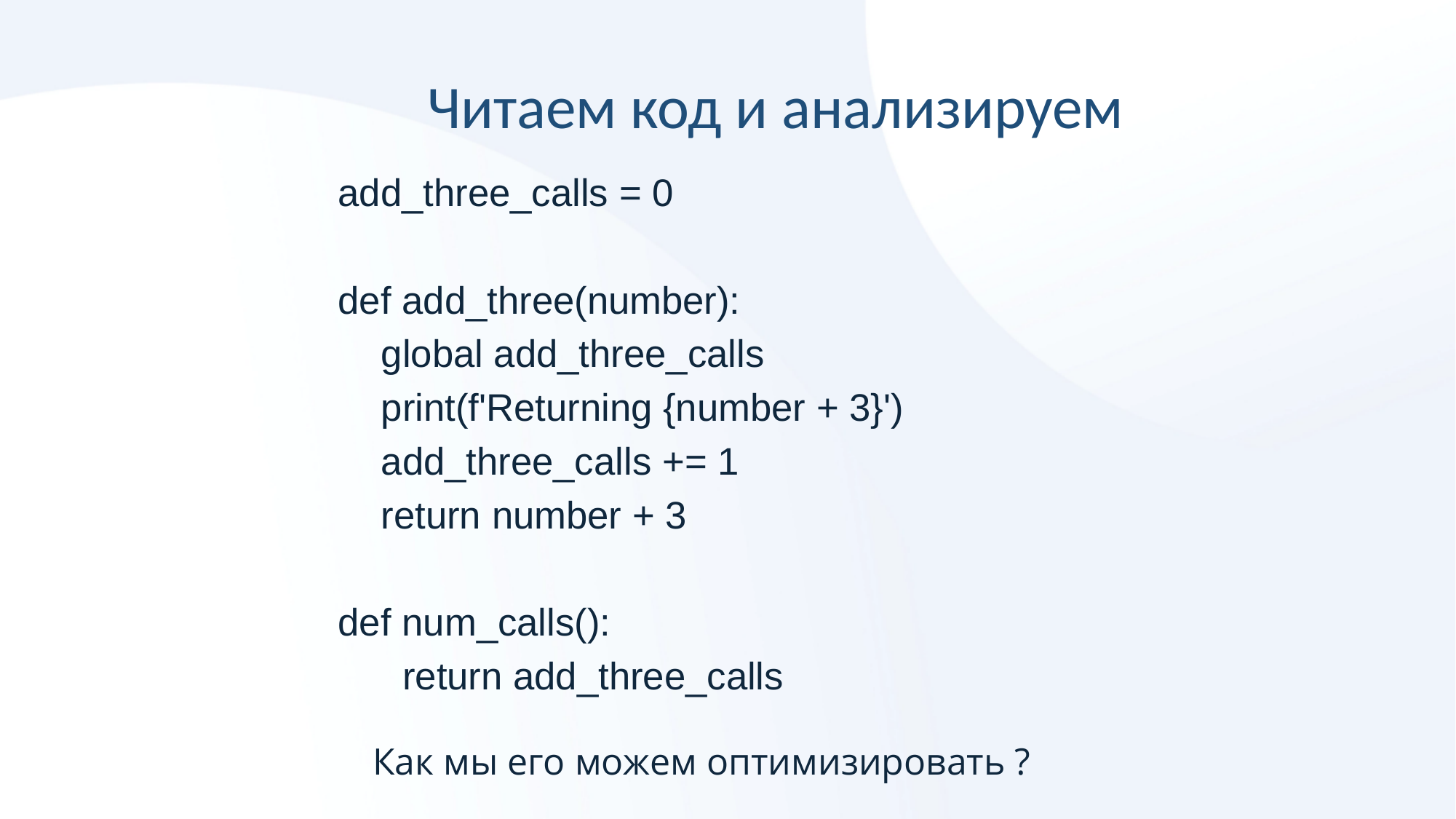

Читаем код и анализируем
add_three_calls = 0

def add_three(number):
    global add_three_calls
    print(f'Returning {number + 3}')
    add_three_calls += 1
    return number + 3

def num_calls():
      return add_three_calls
Как мы его можем оптимизировать ?